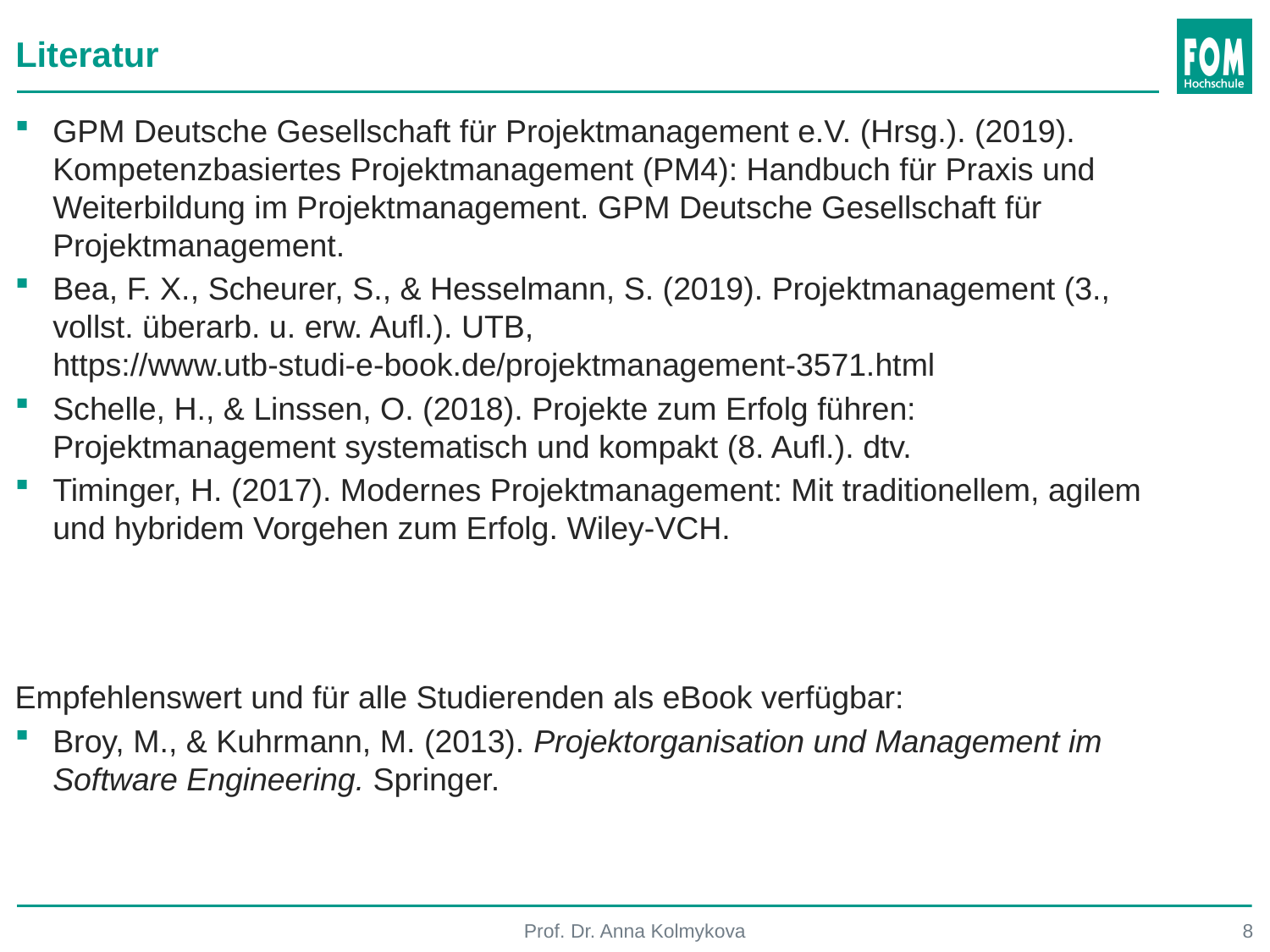

Literatur
GPM Deutsche Gesellschaft für Projektmanagement e.V. (Hrsg.). (2019). Kompetenzbasiertes Projektmanagement (PM4): Handbuch für Praxis und Weiterbildung im Projektmanagement. GPM Deutsche Gesellschaft für Projektmanagement.
Bea, F. X., Scheurer, S., & Hesselmann, S. (2019). Projektmanagement (3., vollst. überarb. u. erw. Aufl.). UTB, https://www.utb-studi-e-book.de/projektmanagement-3571.html
Schelle, H., & Linssen, O. (2018). Projekte zum Erfolg führen: Projektmanagement systematisch und kompakt (8. Aufl.). dtv.
Timinger, H. (2017). Modernes Projektmanagement: Mit traditionellem, agilem und hybridem Vorgehen zum Erfolg. Wiley-VCH.

Empfehlenswert und für alle Studierenden als eBook verfügbar:
Broy, M., & Kuhrmann, M. (2013). Projektorganisation und Management im Software Engineering. Springer.

Prof. Dr. Anna Kolmykova
8